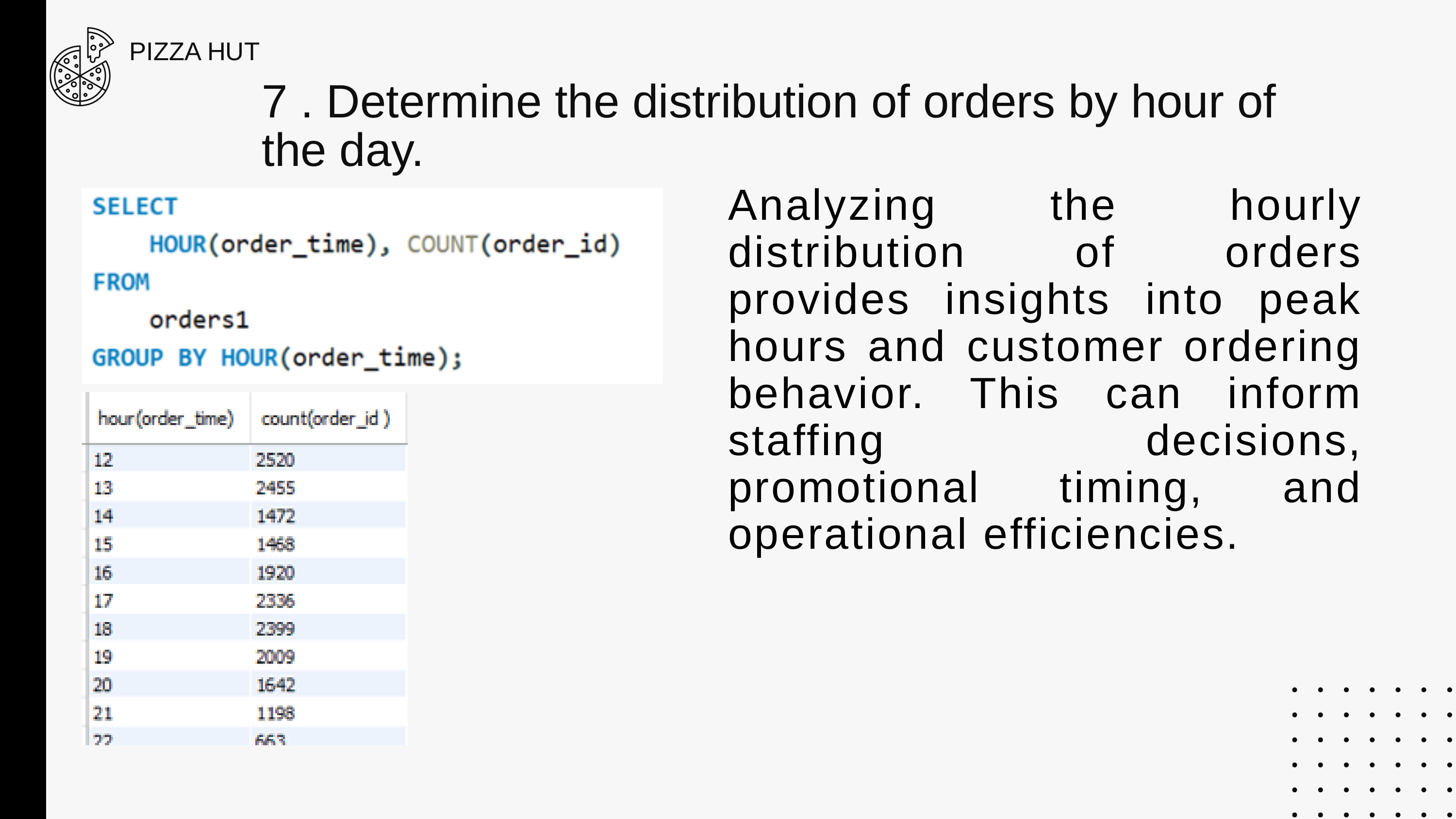

PIZZA HUT

7 . Determine the distribution of orders by hour of the day.
Analyzing the hourly distribution of orders provides insights into peak hours and customer ordering behavior. This can inform staffing decisions, promotional timing, and operational efficiencies.